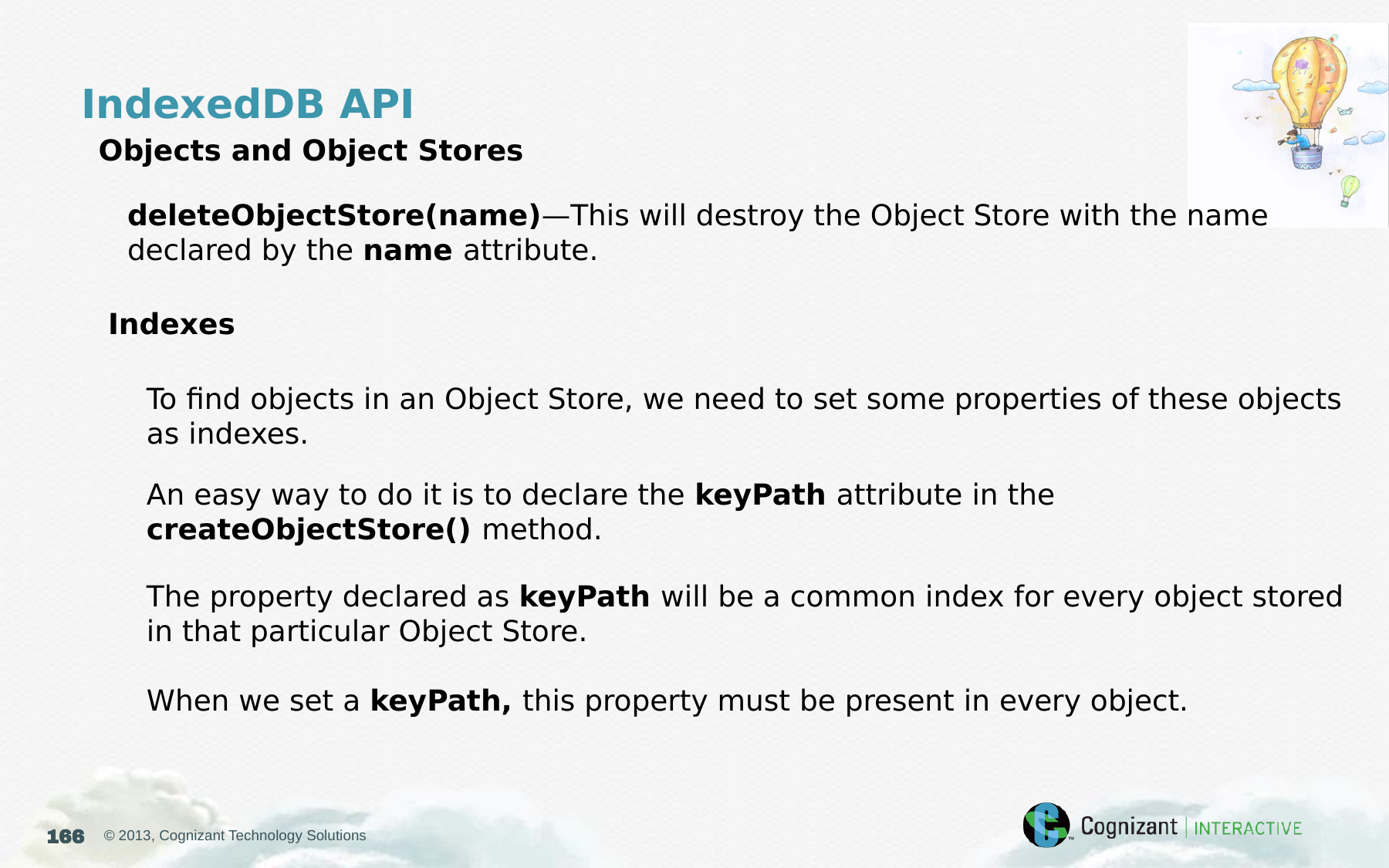

IndexedDB API
Objects and Object Stores
deleteObjectStore(name)—This will destroy the Object Store with the name declared by the name attribute.
Indexes
To find objects in an Object Store, we need to set some properties of these objects as indexes.
An easy way to do it is to declare the keyPath attribute in the createObjectStore() method.
The property declared as keyPath will be a common index for every object stored in that particular Object Store.
When we set a keyPath, this property must be present in every object.